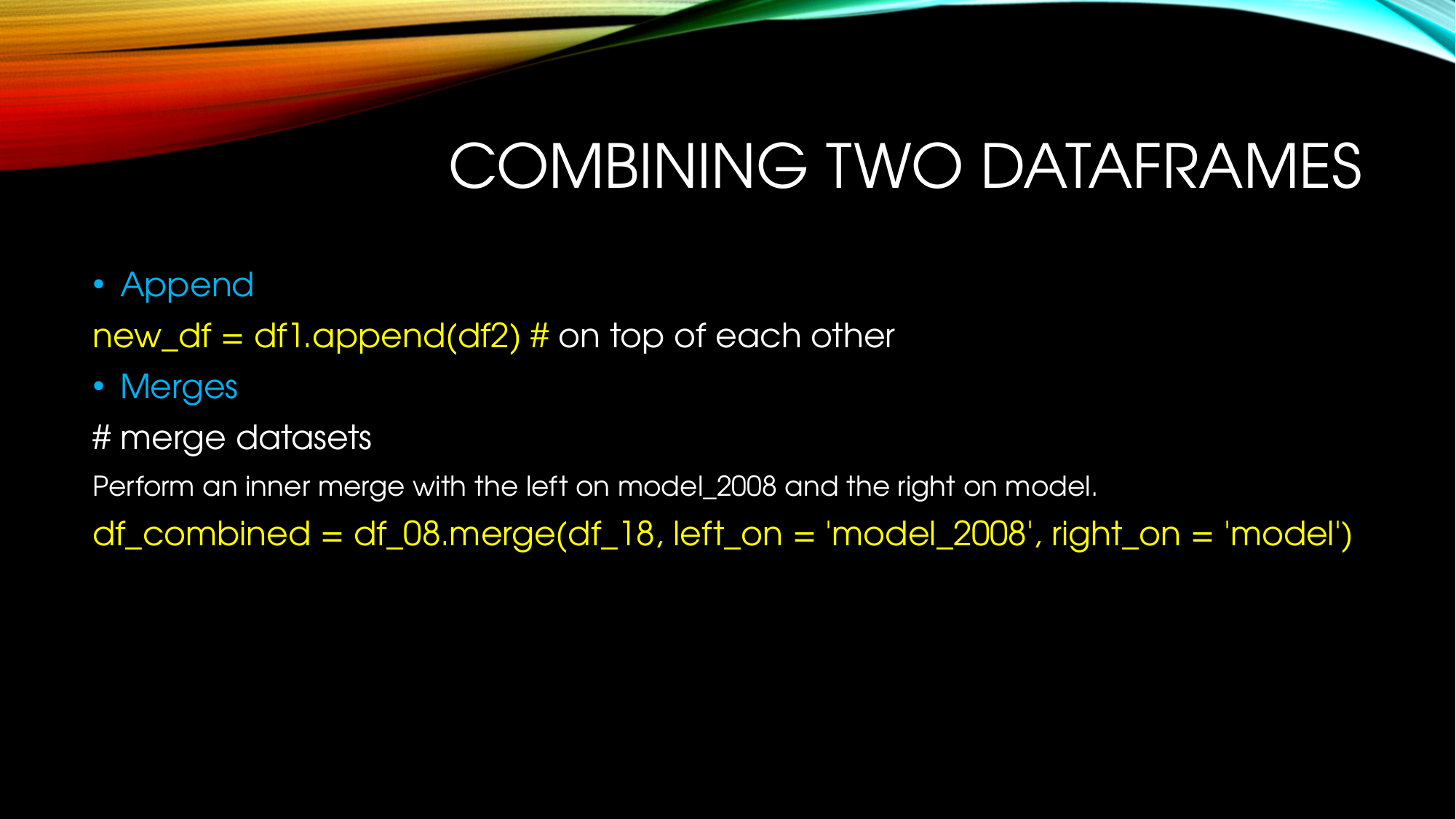

# Combining two dataframes
Append
new_df = df1.append(df2) # on top of each other
Merges
# merge datasets
Perform an inner merge with the left on model_2008 and the right on model.
df_combined = df_08.merge(df_18, left_on = 'model_2008', right_on = 'model')